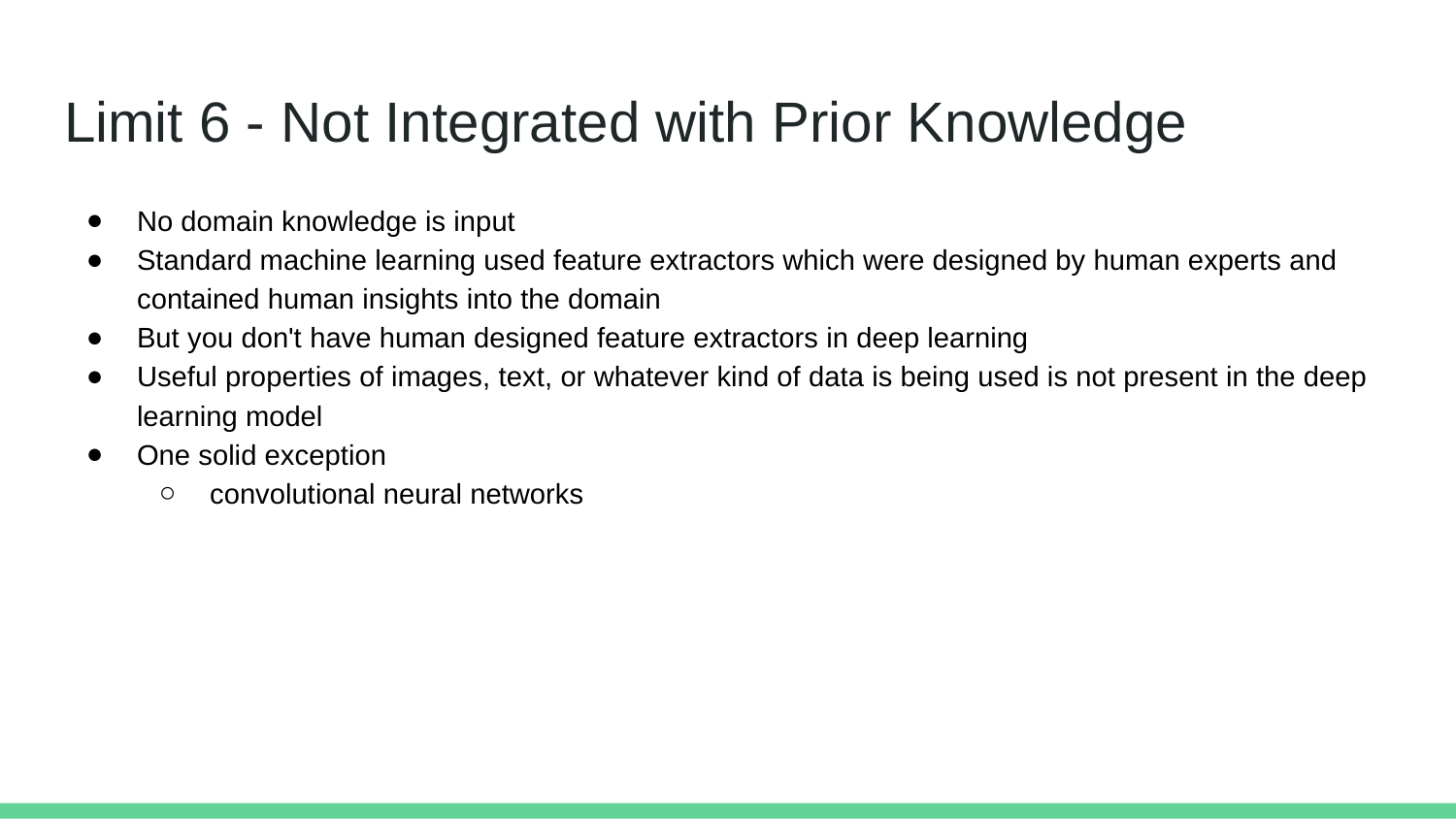

# Limit 6 - Not Integrated with Prior Knowledge
No domain knowledge is input
Standard machine learning used feature extractors which were designed by human experts and contained human insights into the domain
But you don't have human designed feature extractors in deep learning
Useful properties of images, text, or whatever kind of data is being used is not present in the deep learning model
One solid exception
convolutional neural networks